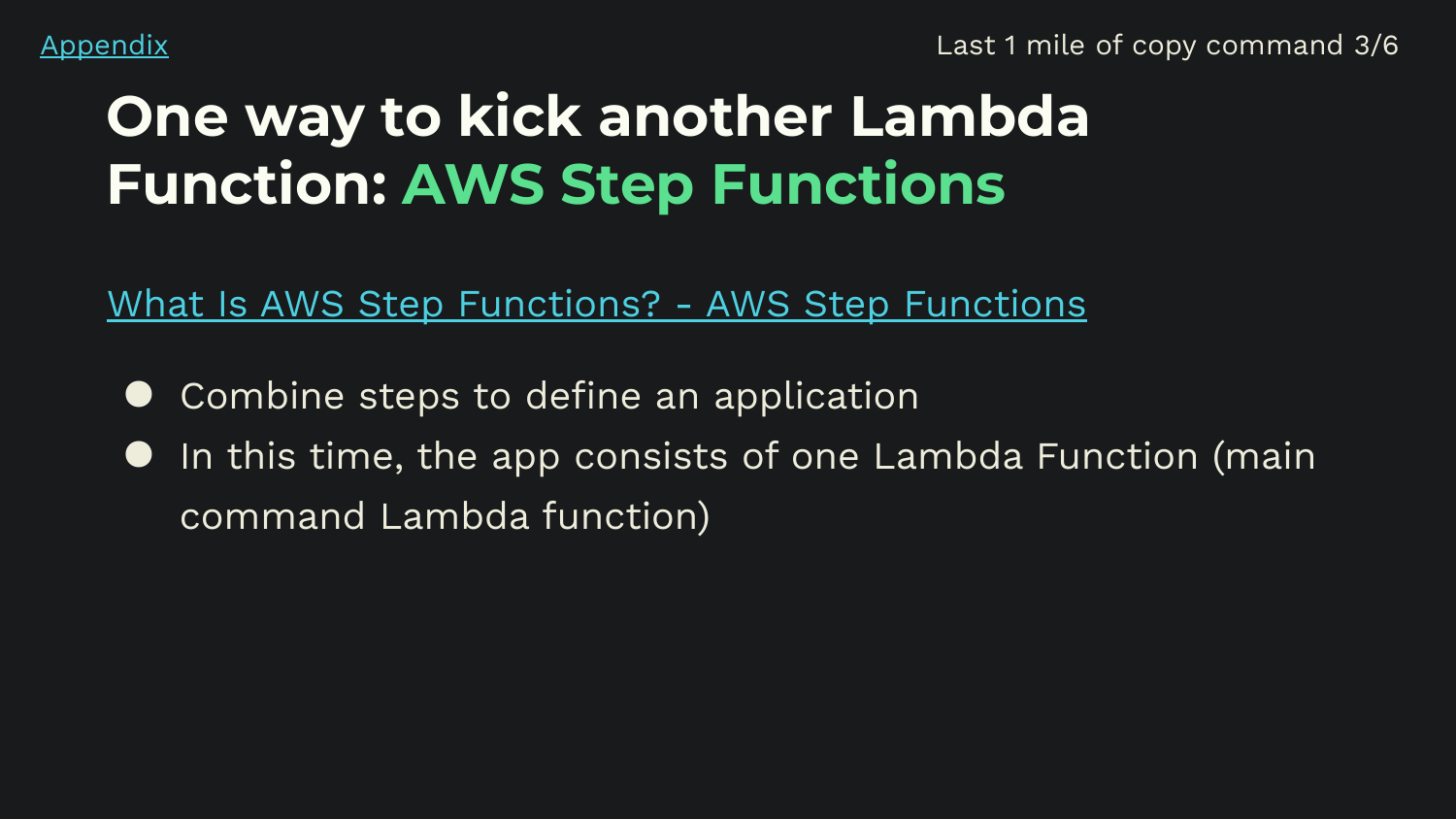

Appendix
Last 1 mile of copy command 3/6
# One way to kick another Lambda Function: AWS Step Functions
What Is AWS Step Functions? - AWS Step Functions
Combine steps to define an application
In this time, the app consists of one Lambda Function (main command Lambda function)